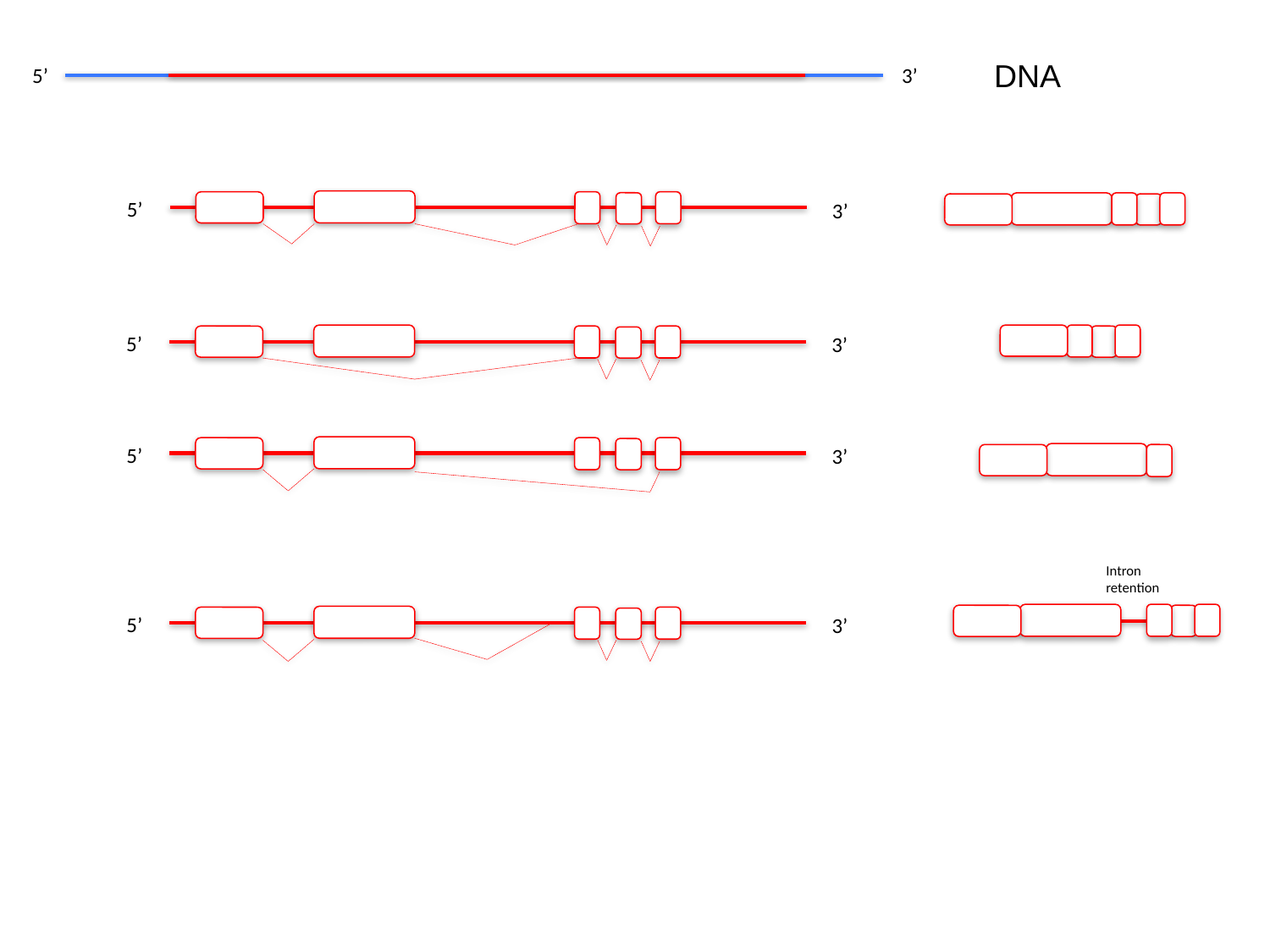

DNA
5’
3’
5’

3’

5’

3’

5’

3’

Intron retention

5’

3’